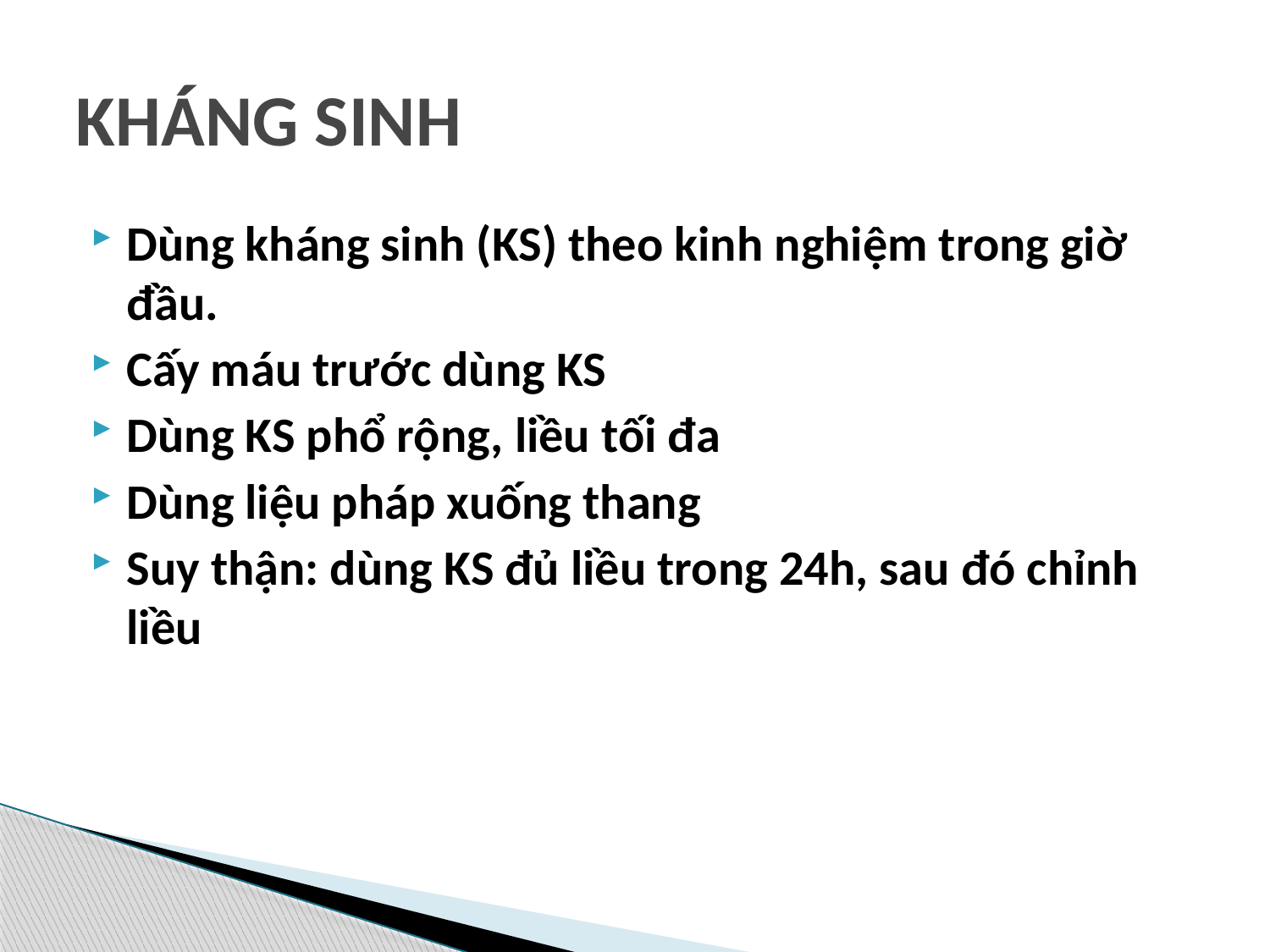

# KHÁNG SINH
Dùng kháng sinh (KS) theo kinh nghiệm trong giờ đầu.
Cấy máu trước dùng KS
Dùng KS phổ rộng, liều tối đa
Dùng liệu pháp xuống thang
Suy thận: dùng KS đủ liều trong 24h, sau đó chỉnh liều